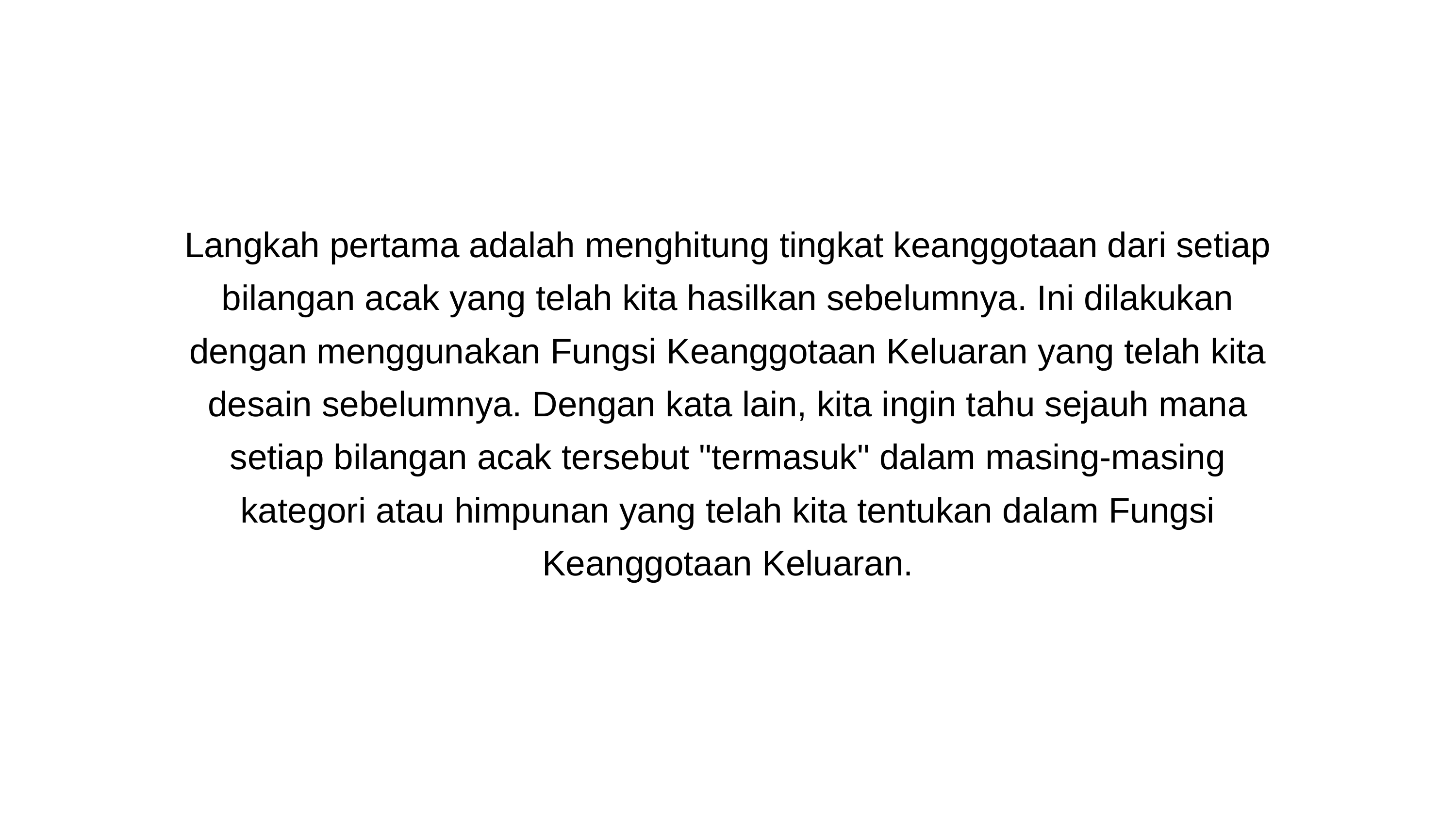

Langkah pertama adalah menghitung tingkat keanggotaan dari setiap bilangan acak yang telah kita hasilkan sebelumnya. Ini dilakukan dengan menggunakan Fungsi Keanggotaan Keluaran yang telah kita desain sebelumnya. Dengan kata lain, kita ingin tahu sejauh mana setiap bilangan acak tersebut "termasuk" dalam masing-masing kategori atau himpunan yang telah kita tentukan dalam Fungsi Keanggotaan Keluaran.